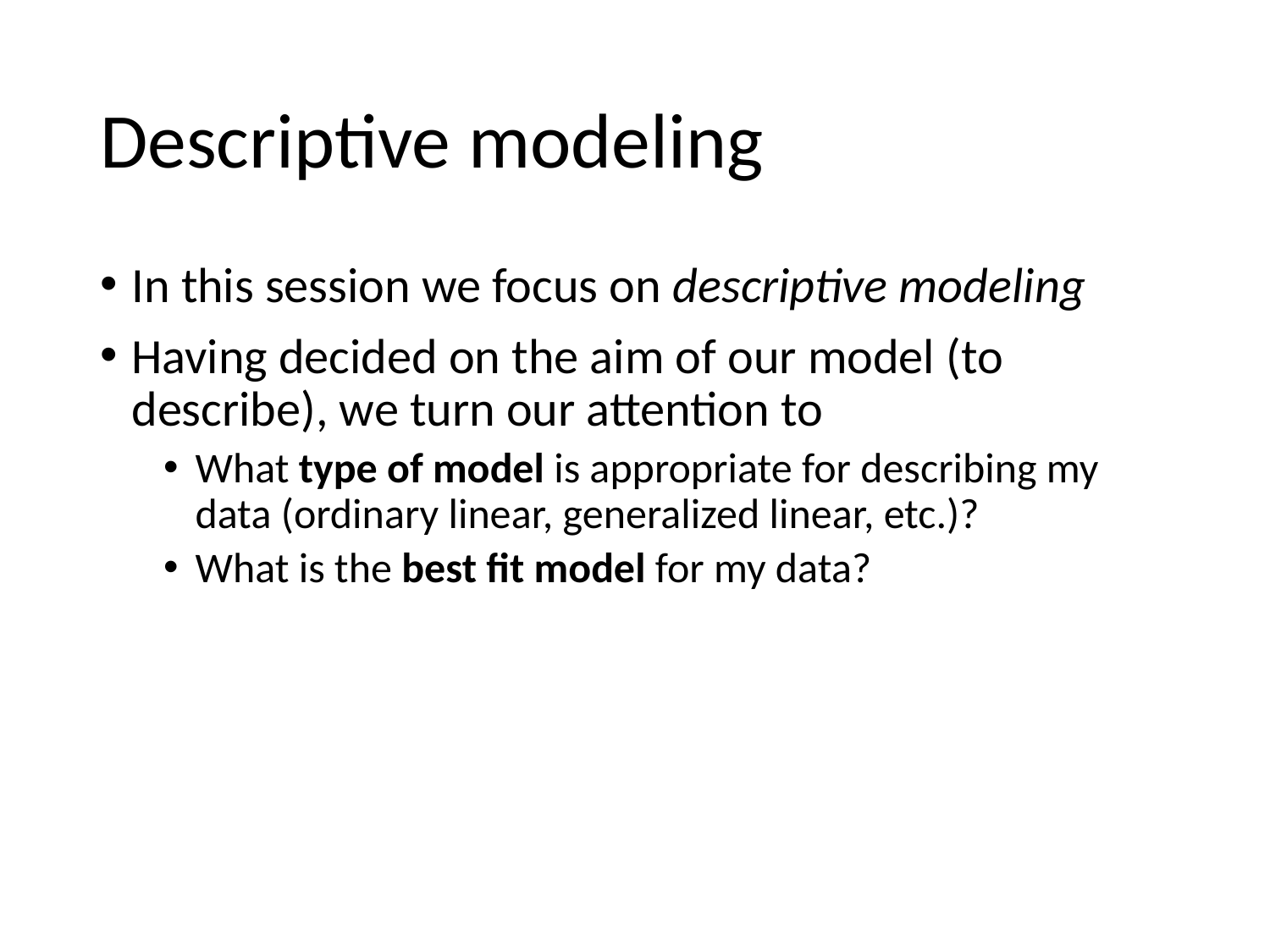

# Descriptive modeling
In this session we focus on descriptive modeling
Having decided on the aim of our model (to describe), we turn our attention to
What type of model is appropriate for describing my data (ordinary linear, generalized linear, etc.)?
What is the best fit model for my data?